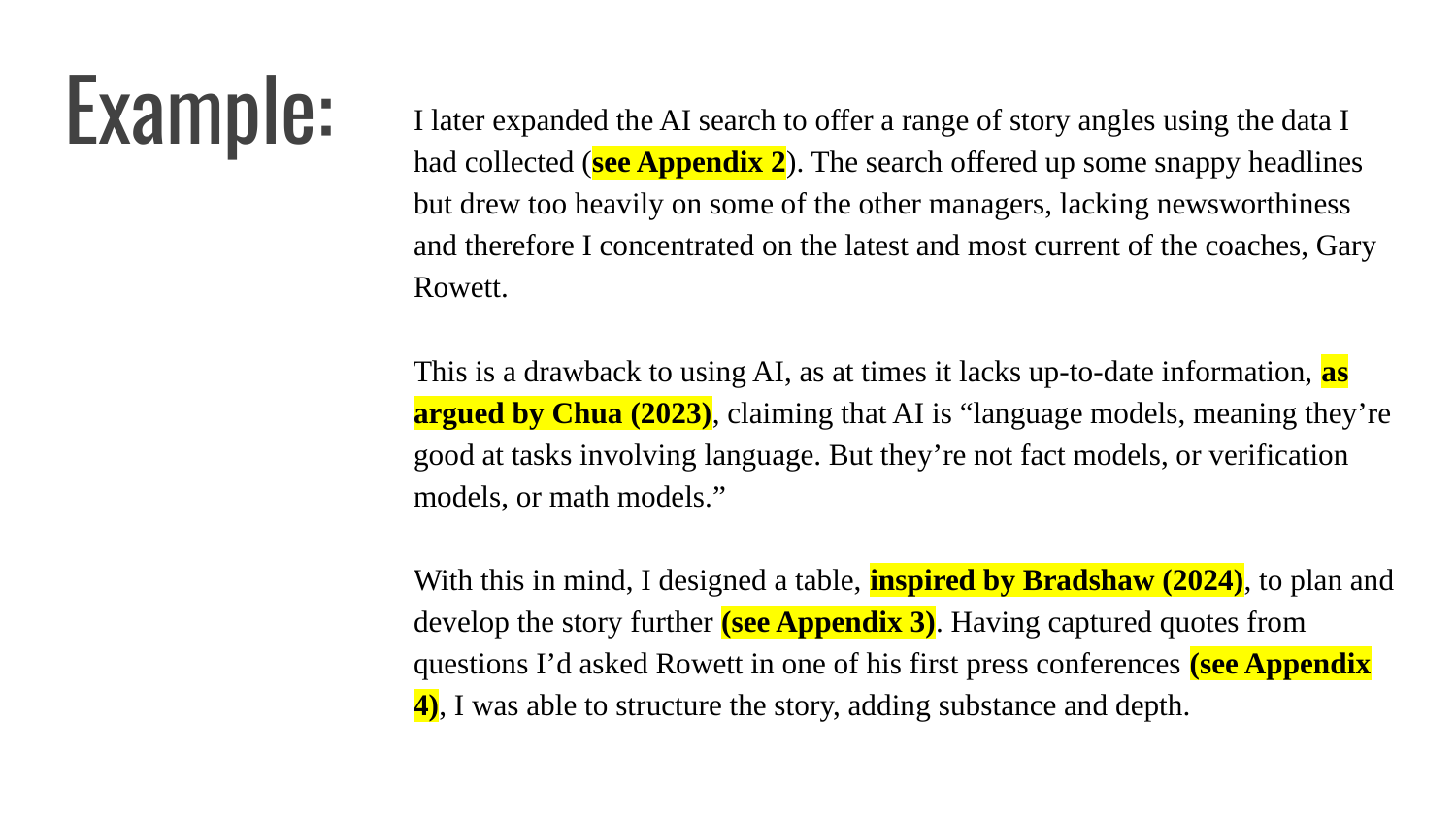

Example:
I later expanded the AI search to offer a range of story angles using the data I had collected (see Appendix 2). The search offered up some snappy headlines but drew too heavily on some of the other managers, lacking newsworthiness and therefore I concentrated on the latest and most current of the coaches, Gary Rowett.

This is a drawback to using AI, as at times it lacks up-to-date information, as argued by Chua (2023), claiming that AI is “language models, meaning they’re good at tasks involving language. But they’re not fact models, or verification models, or math models.”

With this in mind, I designed a table, inspired by Bradshaw (2024), to plan and develop the story further (see Appendix 3). Having captured quotes from questions I’d asked Rowett in one of his first press conferences (see Appendix 4), I was able to structure the story, adding substance and depth.